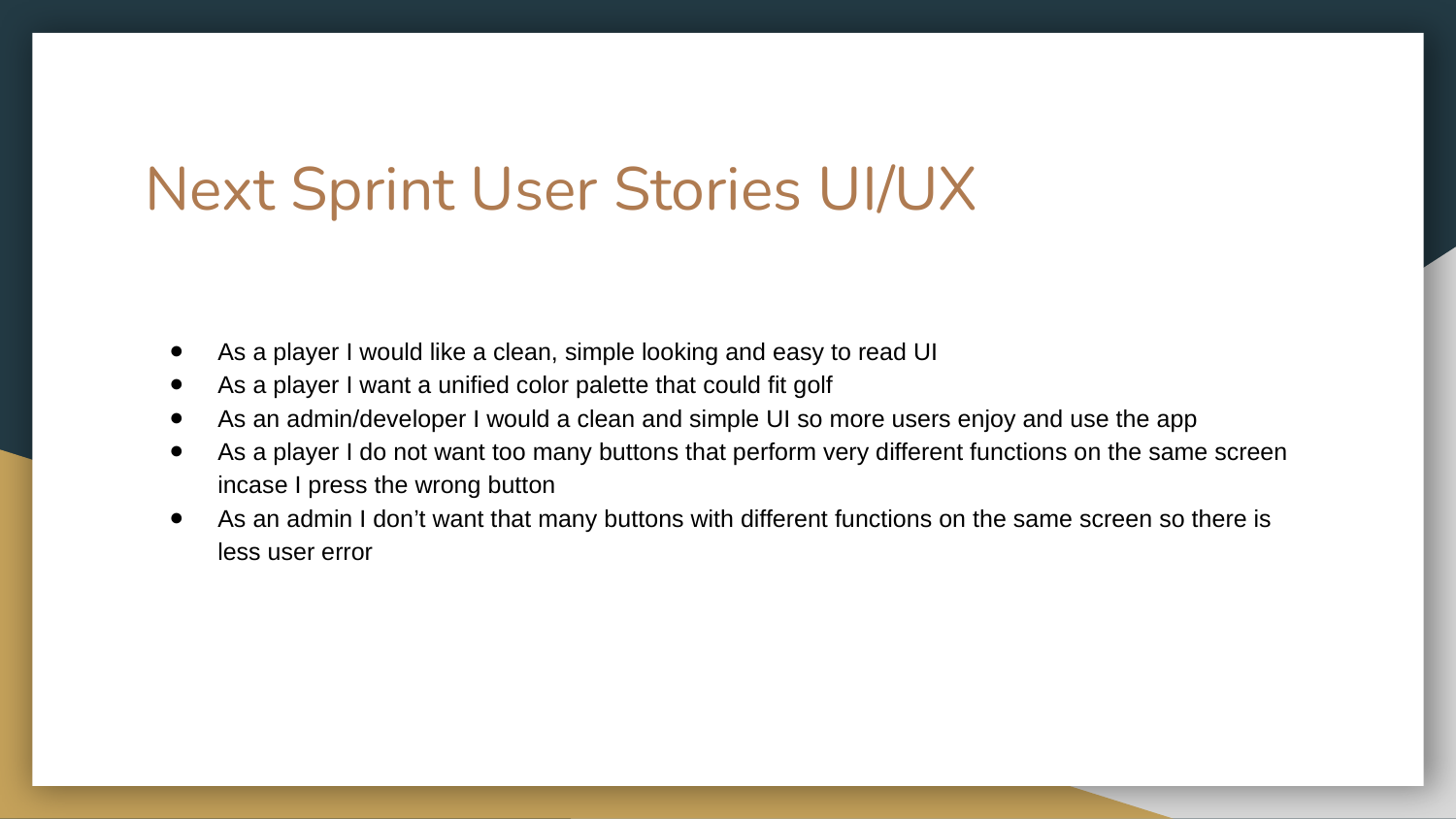

# Next Sprint User Stories UI/UX
As a player I would like a clean, simple looking and easy to read UI
As a player I want a unified color palette that could fit golf
As an admin/developer I would a clean and simple UI so more users enjoy and use the app
As a player I do not want too many buttons that perform very different functions on the same screen incase I press the wrong button
As an admin I don’t want that many buttons with different functions on the same screen so there is less user error